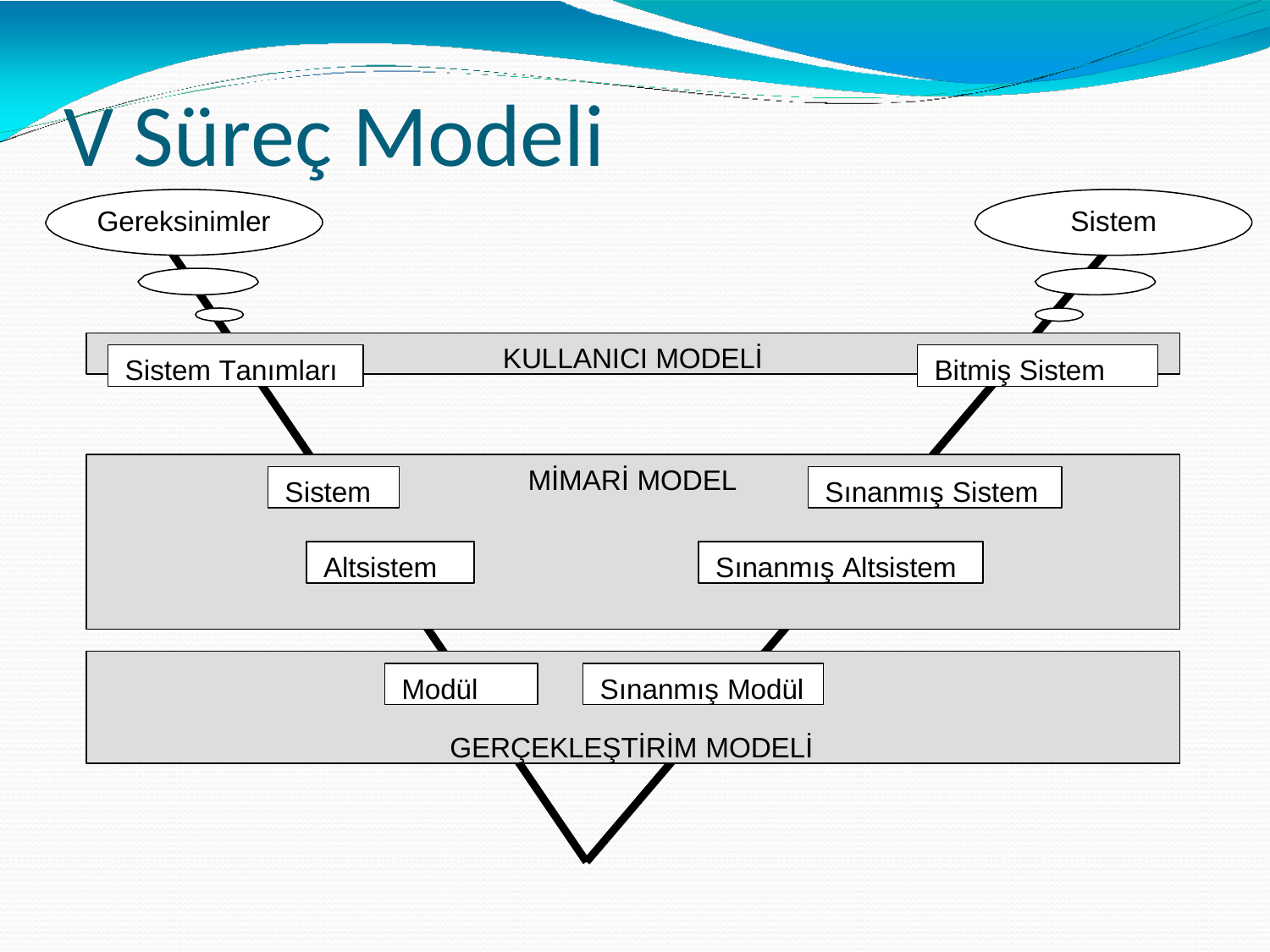

# V Süreç Modeli
Gereksinimler

Sistem

KULLANICI MODELİ
Sistem Tanımları
Bitmiş Sistem

MİMARİ MODEL
Sistem
Sınanmış Sistem
Altsistem
Sınanmış Altsistem

GERÇEKLEŞTİRİM MODELİ
Modül
Sınanmış Modül